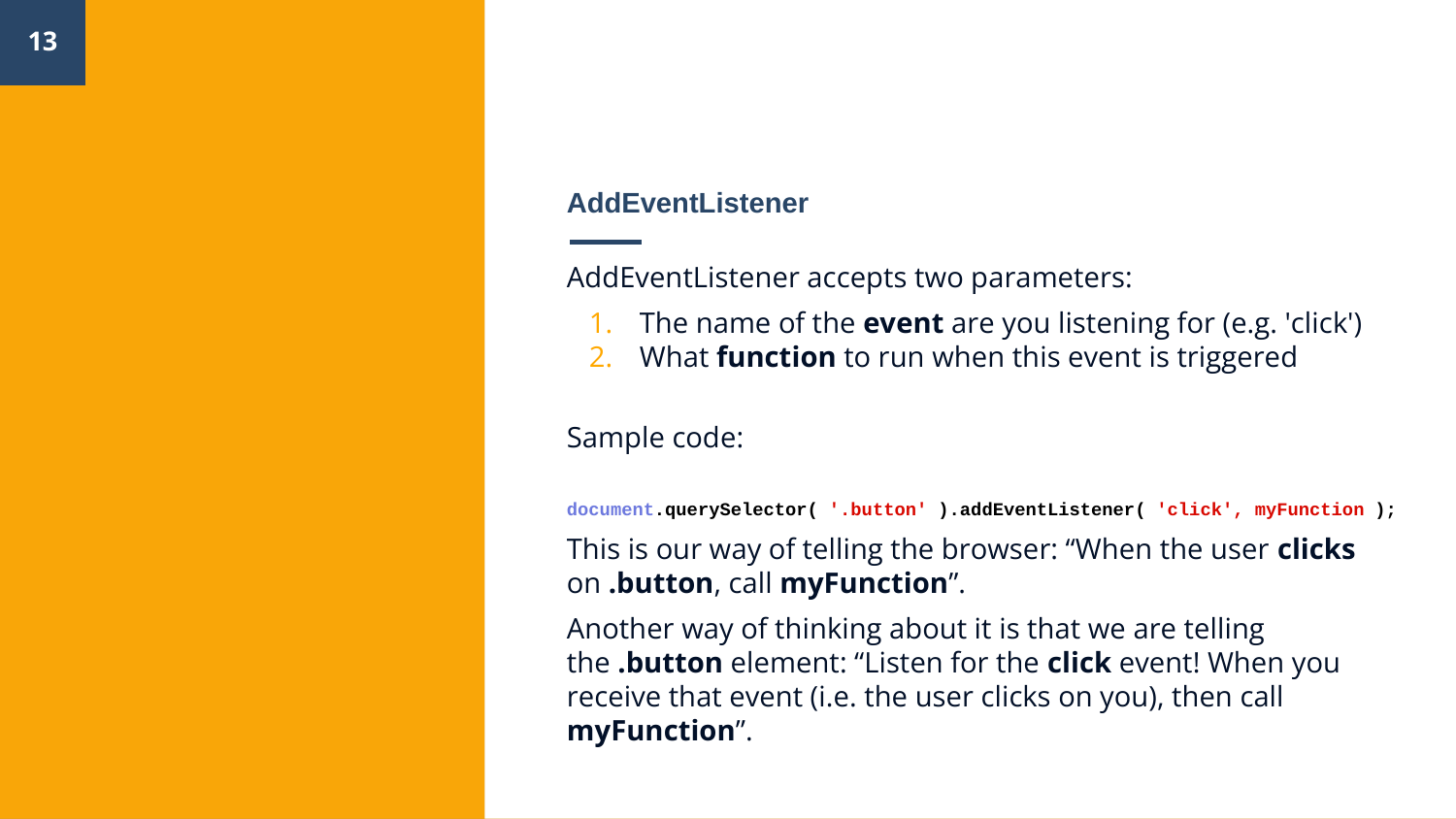

13
# AddEventListener
AddEventListener accepts two parameters:
The name of the event are you listening for (e.g. 'click')
What function to run when this event is triggered
Sample code:

document.querySelector( '.button' ).addEventListener( 'click', myFunction );
This is our way of telling the browser: “When the user clicks on .button, call myFunction”.
Another way of thinking about it is that we are telling the .button element: “Listen for the click event! When you receive that event (i.e. the user clicks on you), then call myFunction”.